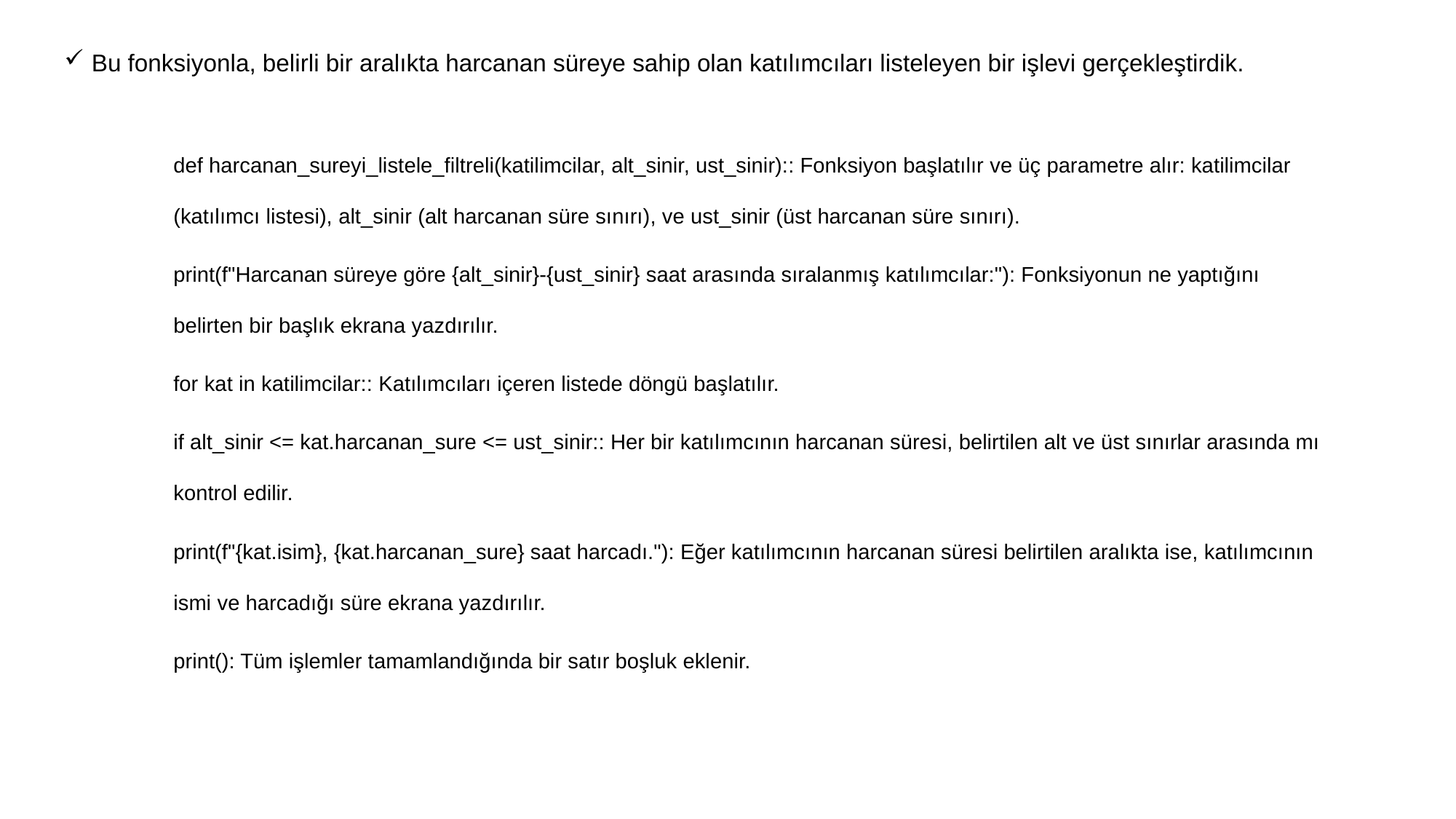

Bu fonksiyonla, belirli bir aralıkta harcanan süreye sahip olan katılımcıları listeleyen bir işlevi gerçekleştirdik.

def harcanan_sureyi_listele_filtreli(katilimcilar, alt_sinir, ust_sinir):: Fonksiyon başlatılır ve üç parametre alır: katilimcilar (katılımcı listesi), alt_sinir (alt harcanan süre sınırı), ve ust_sinir (üst harcanan süre sınırı).
print(f"Harcanan süreye göre {alt_sinir}-{ust_sinir} saat arasında sıralanmış katılımcılar:"): Fonksiyonun ne yaptığını belirten bir başlık ekrana yazdırılır.
for kat in katilimcilar:: Katılımcıları içeren listede döngü başlatılır.
if alt_sinir <= kat.harcanan_sure <= ust_sinir:: Her bir katılımcının harcanan süresi, belirtilen alt ve üst sınırlar arasında mı kontrol edilir.
print(f"{kat.isim}, {kat.harcanan_sure} saat harcadı."): Eğer katılımcının harcanan süresi belirtilen aralıkta ise, katılımcının ismi ve harcadığı süre ekrana yazdırılır.
print(): Tüm işlemler tamamlandığında bir satır boşluk eklenir.
20
Gizem Aygün Y230240086